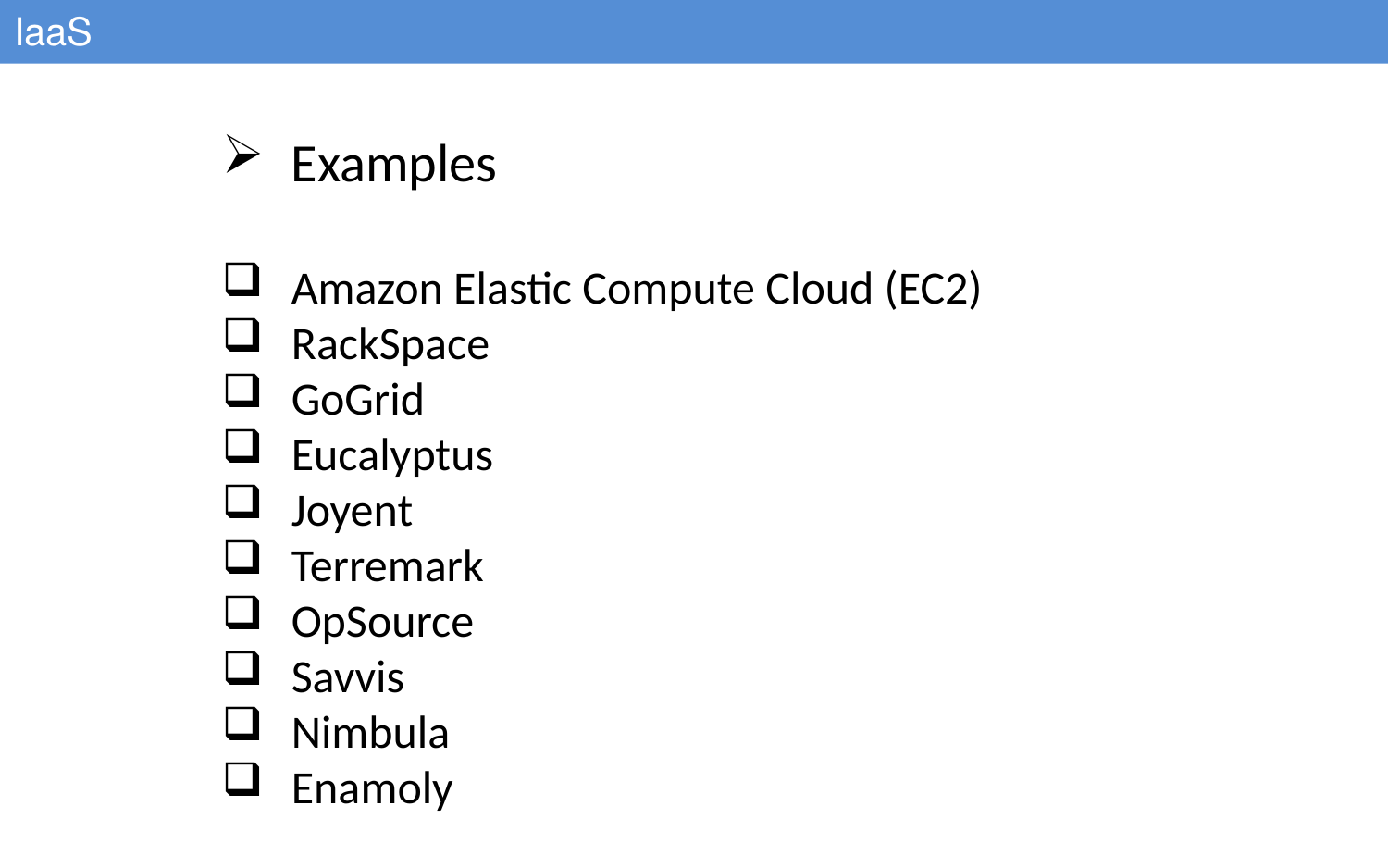

IaaS
Examples

Amazon Elastic Compute Cloud (EC2)
RackSpace
GoGrid
Eucalyptus
Joyent
Terremark
OpSource
Savvis
Nimbula
Enamoly